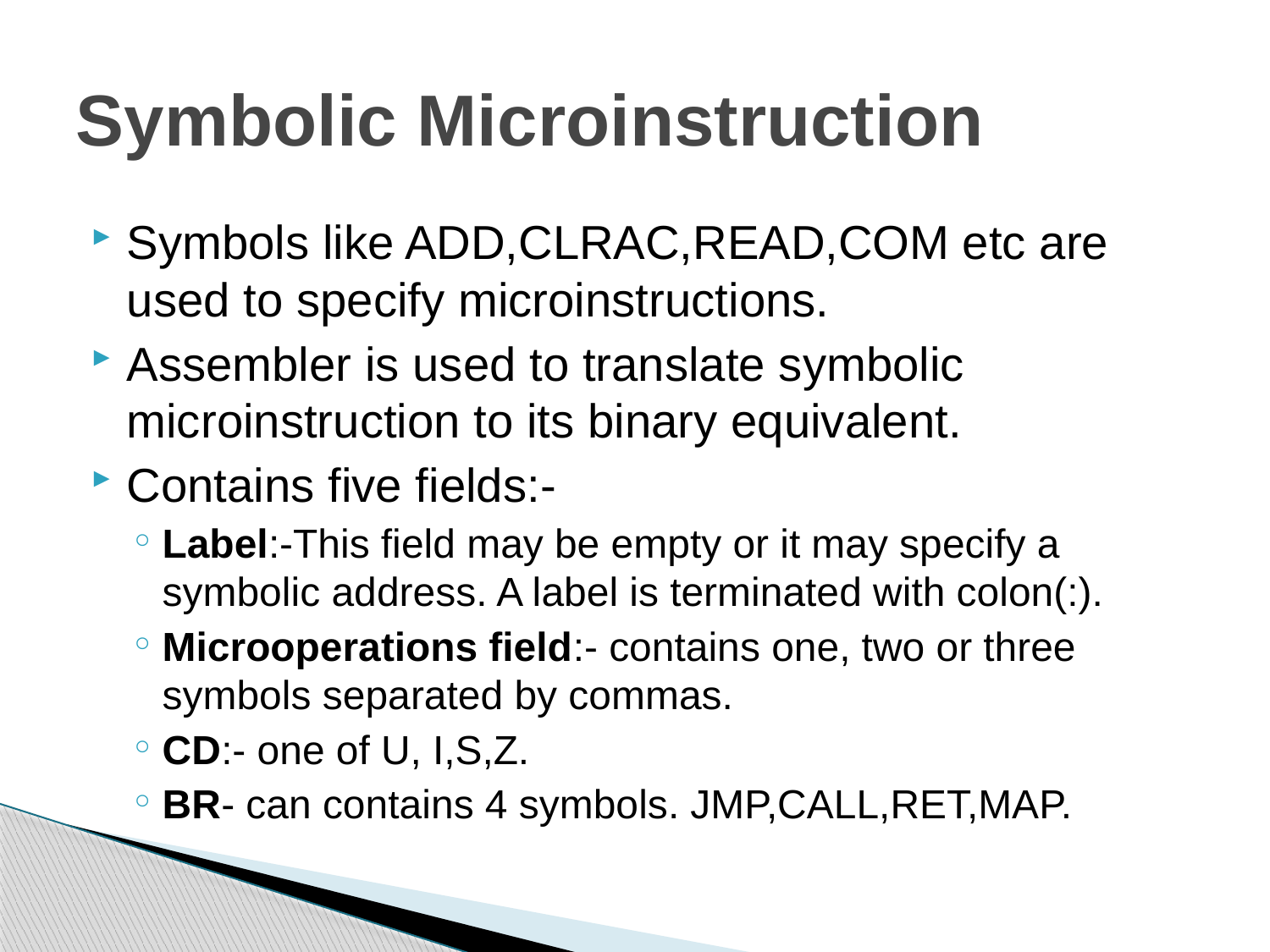

# Symbolic Microinstruction
Symbols like ADD,CLRAC,READ,COM etc are used to specify microinstructions.
Assembler is used to translate symbolic microinstruction to its binary equivalent.
Contains five fields:-
Label:-This field may be empty or it may specify a symbolic address. A label is terminated with colon(:).
Microoperations field:- contains one, two or three symbols separated by commas.
CD:- one of U, I,S,Z.
BR- can contains 4 symbols. JMP,CALL,RET,MAP.